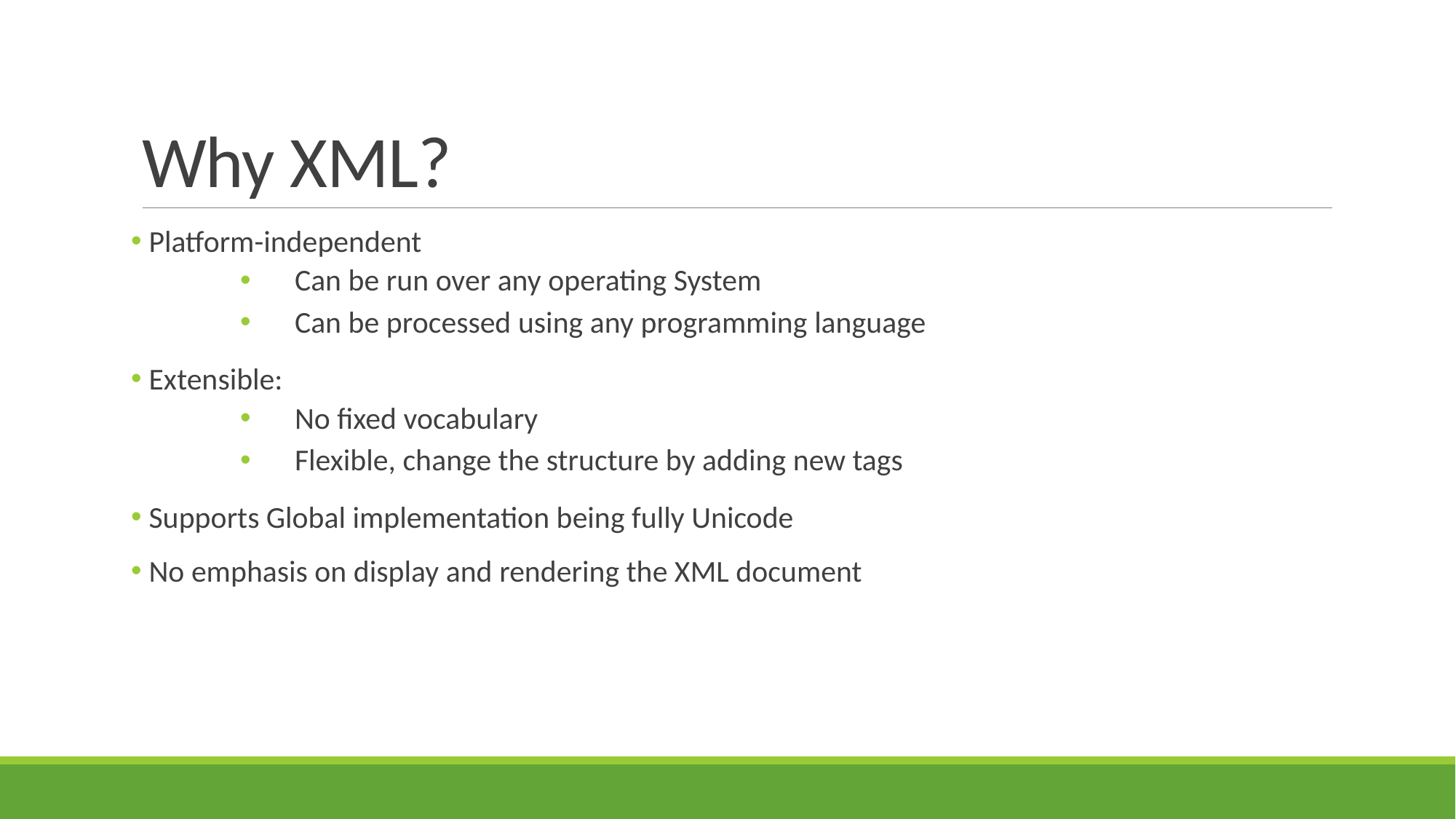

# Why XML?
 Platform-independent
Can be run over any operating System
Can be processed using any programming language
 Extensible:
No fixed vocabulary
Flexible, change the structure by adding new tags
 Supports Global implementation being fully Unicode
 No emphasis on display and rendering the XML document